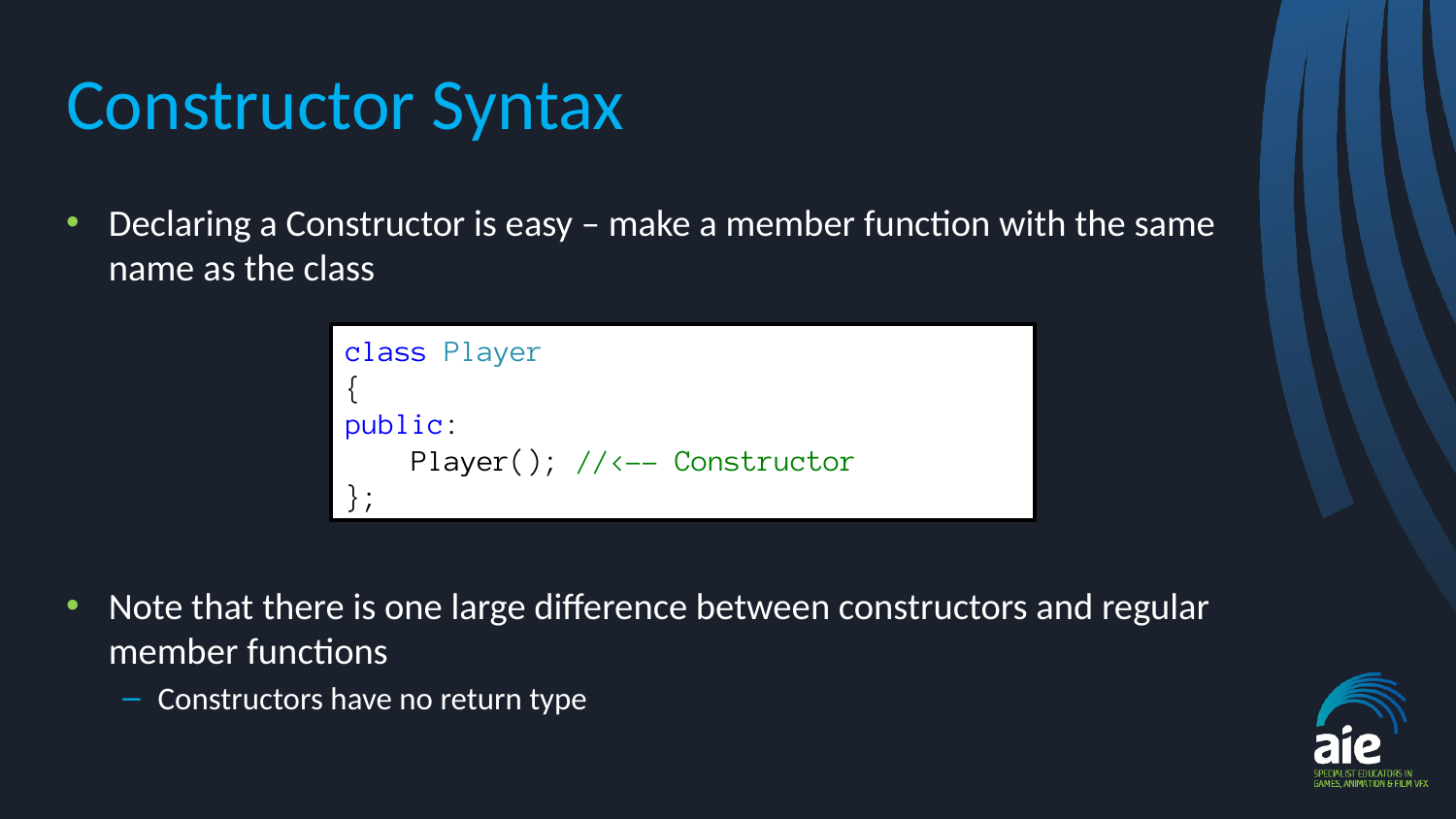

# Constructor Syntax
Declaring a Constructor is easy – make a member function with the same name as the class

Note that there is one large difference between constructors and regular member functions
Constructors have no return type

class Player
{
public:
    Player(); //<-- Constructor
};